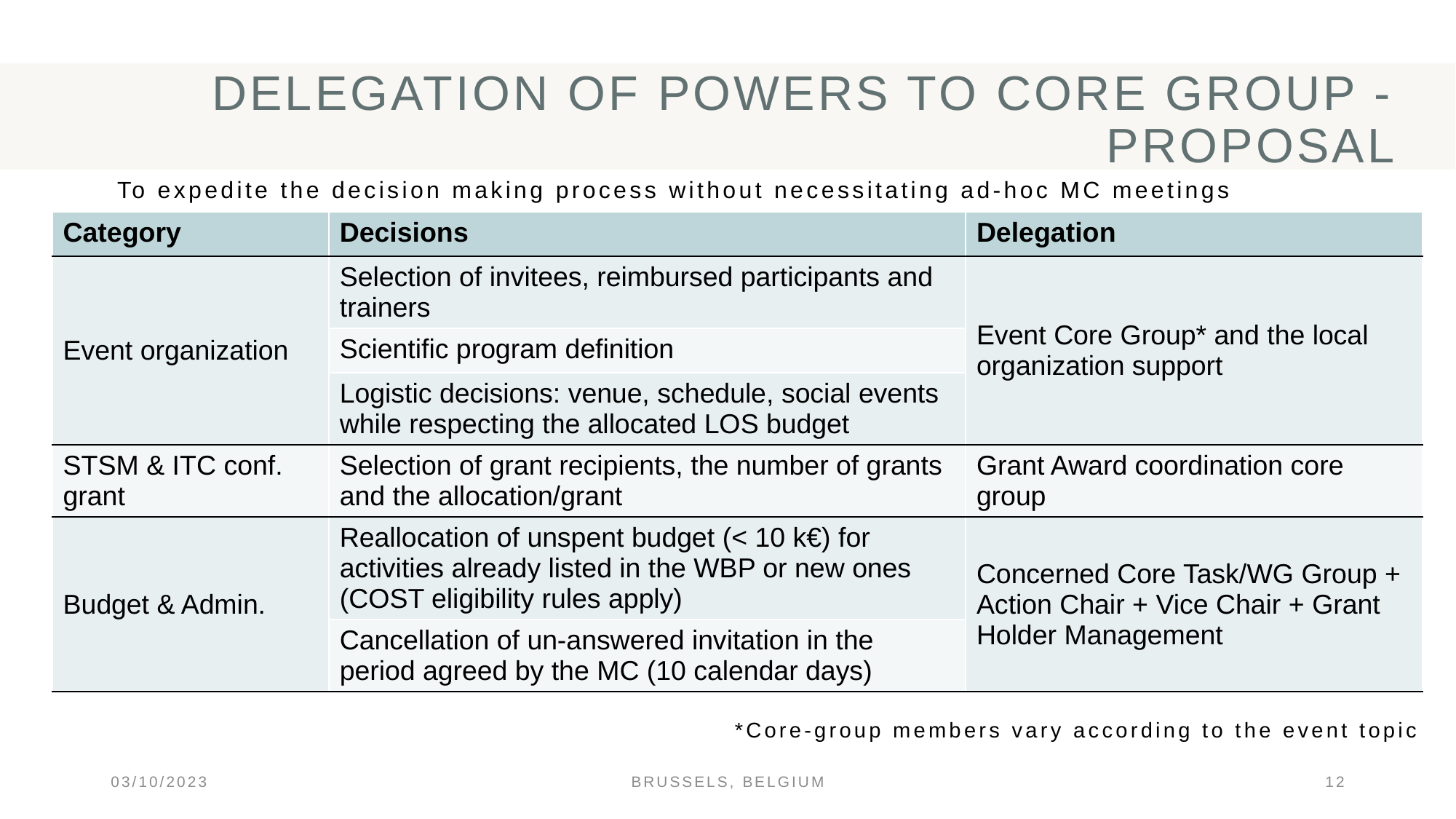

# Delegation of powers to Core Group - proposal
To expedite the decision making process without necessitating ad-hoc MC meetings​
| Category | Decisions | Delegation |
| --- | --- | --- |
| Event organization | Selection of invitees, reimbursed participants and trainers | Event Core Group\* and the local organization support |
|  | Scientific program definition |  |
|  | Logistic decisions: venue, schedule, social events while respecting the allocated LOS budget |  |
| STSM & ITC conf. grant | Selection of grant recipients, the number of grants and the allocation/grant | Grant Award coordination core group |
| Budget & Admin. | Reallocation of unspent budget (< 10 k€) for activities already listed in the WBP or new ones (COST eligibility rules apply) | Concerned Core Task/WG Group + Action Chair + Vice Chair + Grant Holder Management |
|  | Cancellation of un-answered invitation in the period agreed by the MC (10 calendar days) |  |
*Core-group members vary according to the event topic ​
03/10/2023
Brussels, Belgium
12